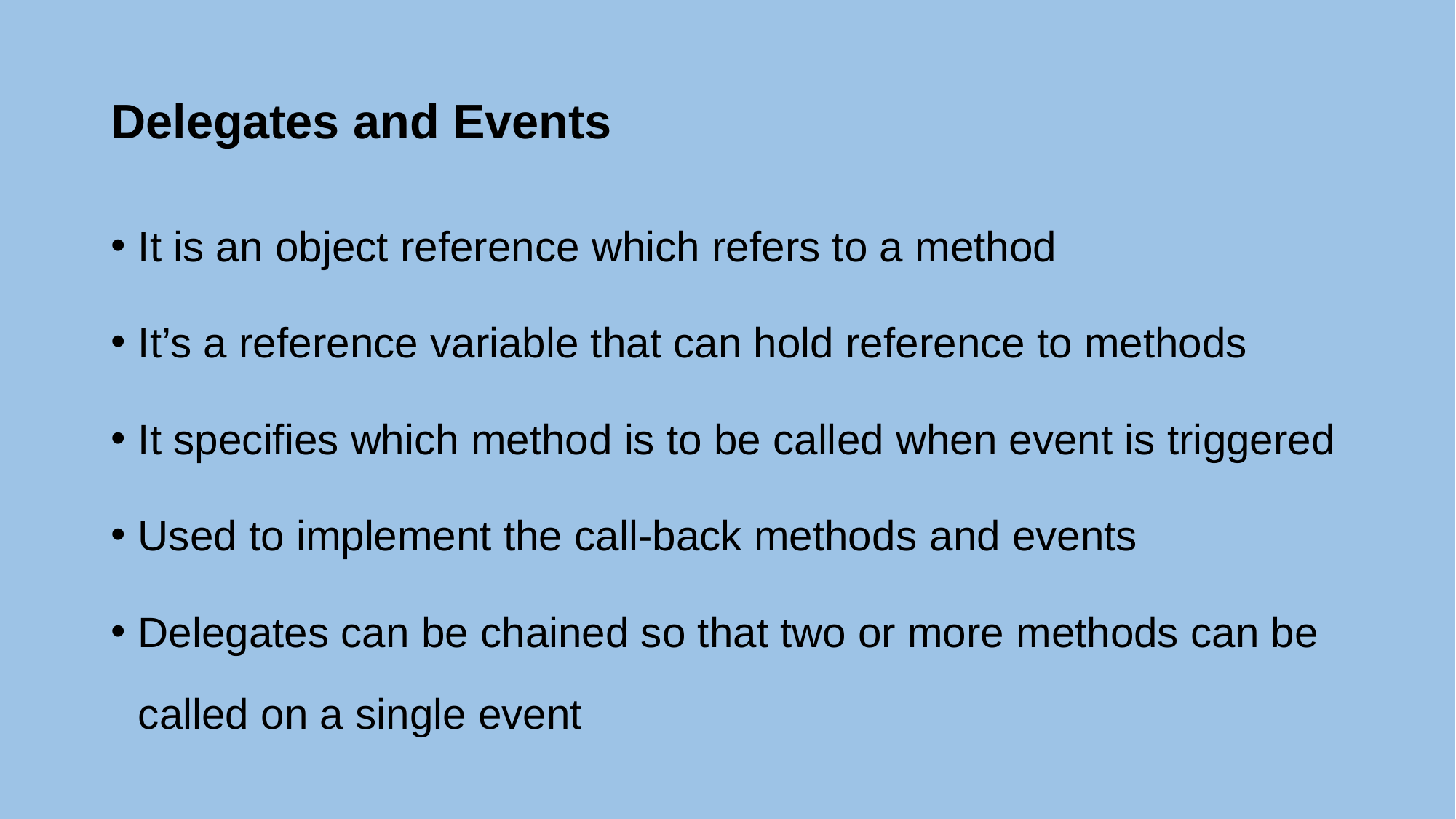

# Delegates and Events
It is an object reference which refers to a method
It’s a reference variable that can hold reference to methods
It specifies which method is to be called when event is triggered
Used to implement the call-back methods and events
Delegates can be chained so that two or more methods can be called on a single event